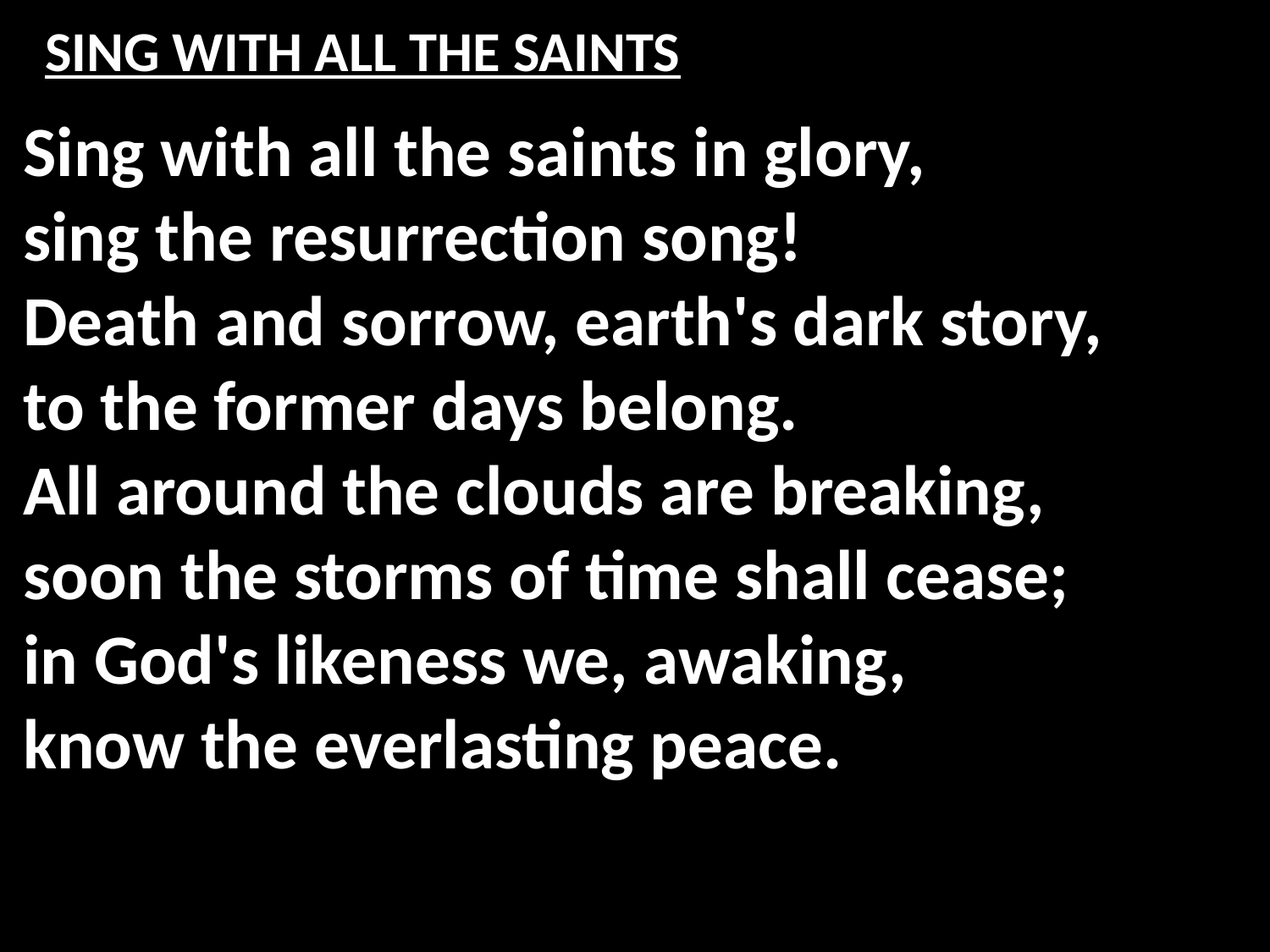

# SING WITH ALL THE SAINTS
Sing with all the saints in glory,
sing the resurrection song!
Death and sorrow, earth's dark story,
to the former days belong.
All around the clouds are breaking,
soon the storms of time shall cease;
in God's likeness we, awaking,
know the everlasting peace.